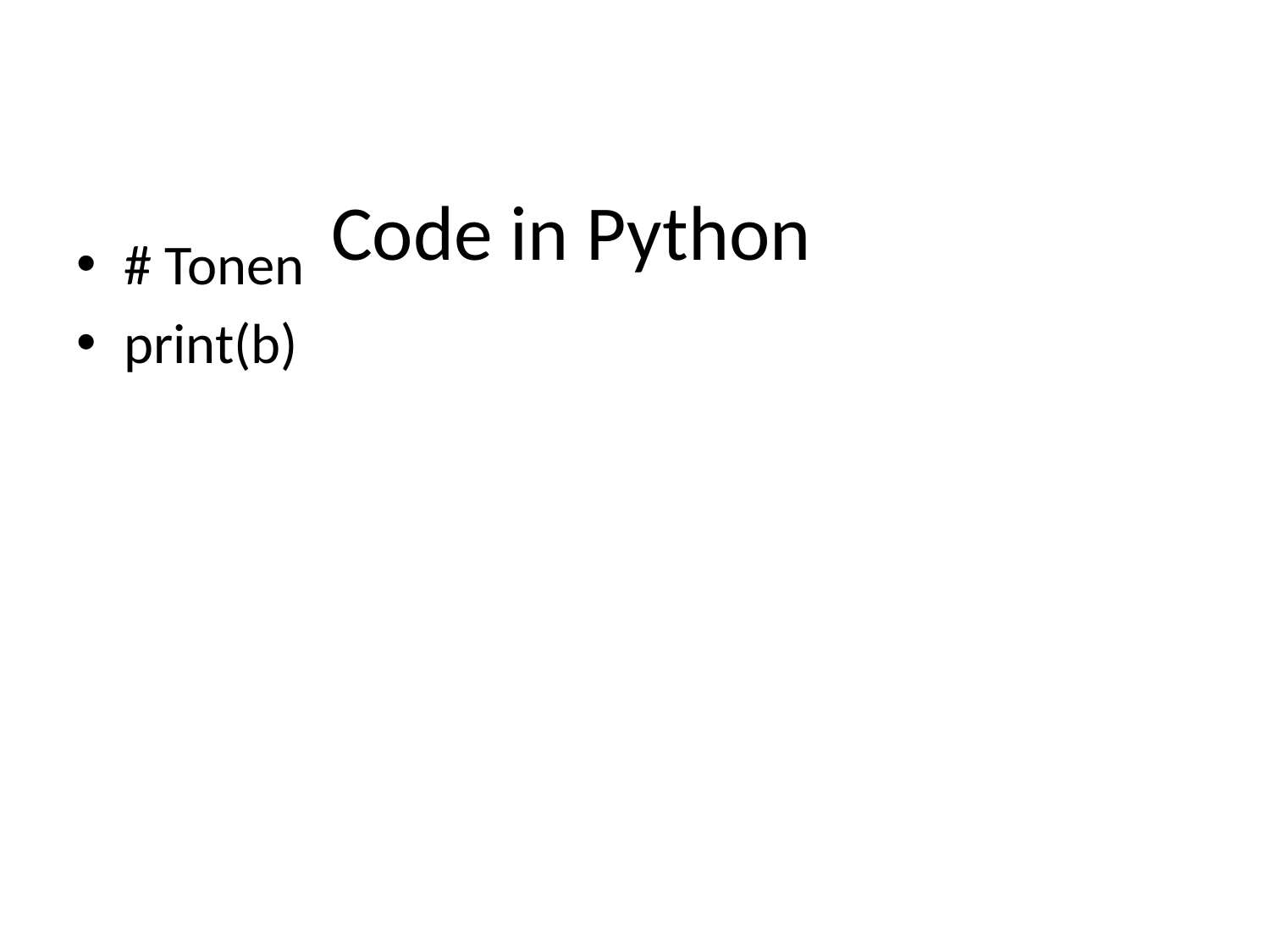

# Code in Python
# Tonen
print(b)